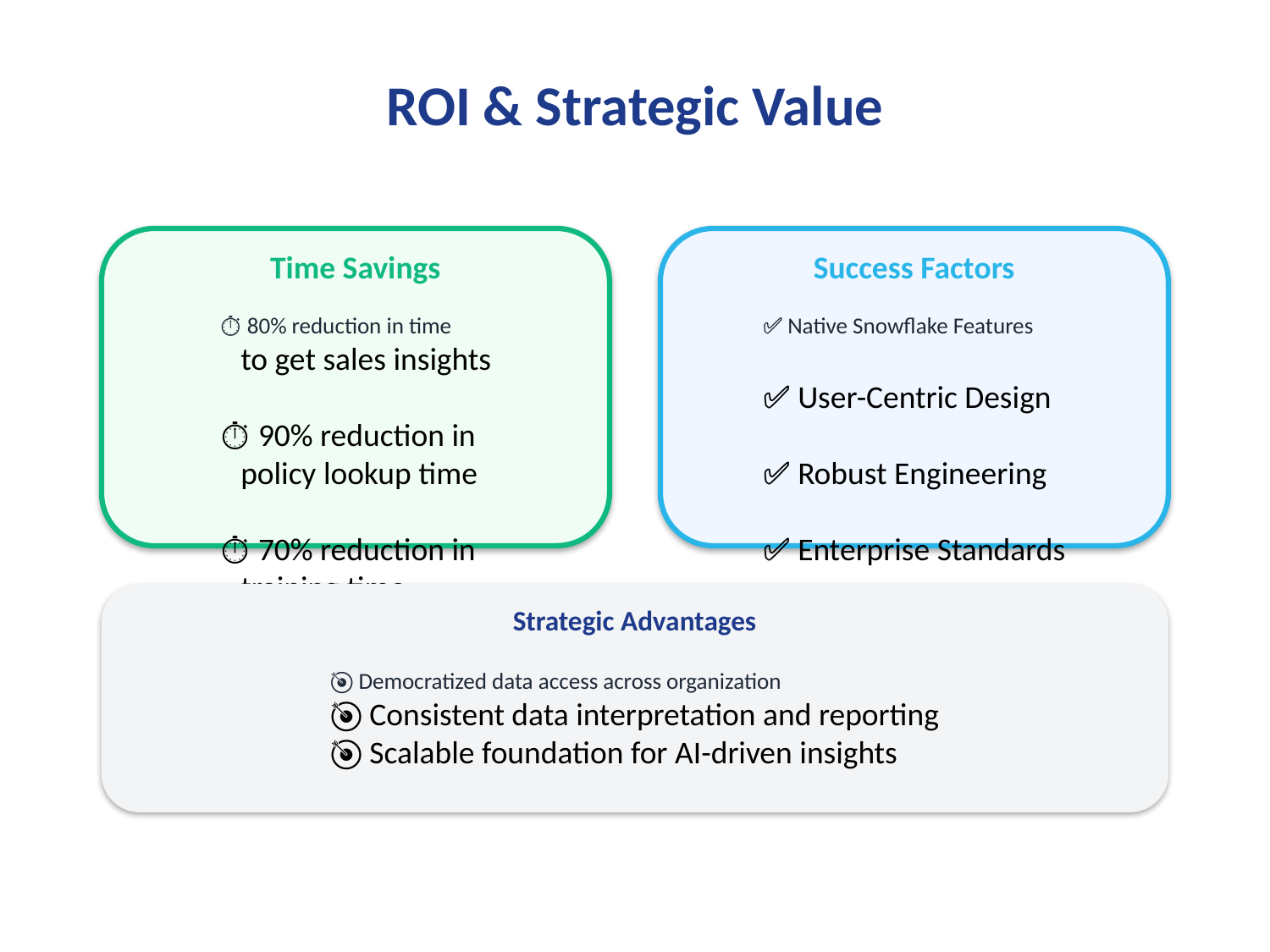

ROI & Strategic Value

Time Savings
Success Factors
⏱️ 80% reduction in time
   to get sales insights

⏱️ 90% reduction in
   policy lookup time

⏱️ 70% reduction in
   training time
✅ Native Snowflake Features

✅ User-Centric Design

✅ Robust Engineering

✅ Enterprise Standards

Strategic Advantages
🎯 Democratized data access across organization
🎯 Consistent data interpretation and reporting
🎯 Scalable foundation for AI-driven insights